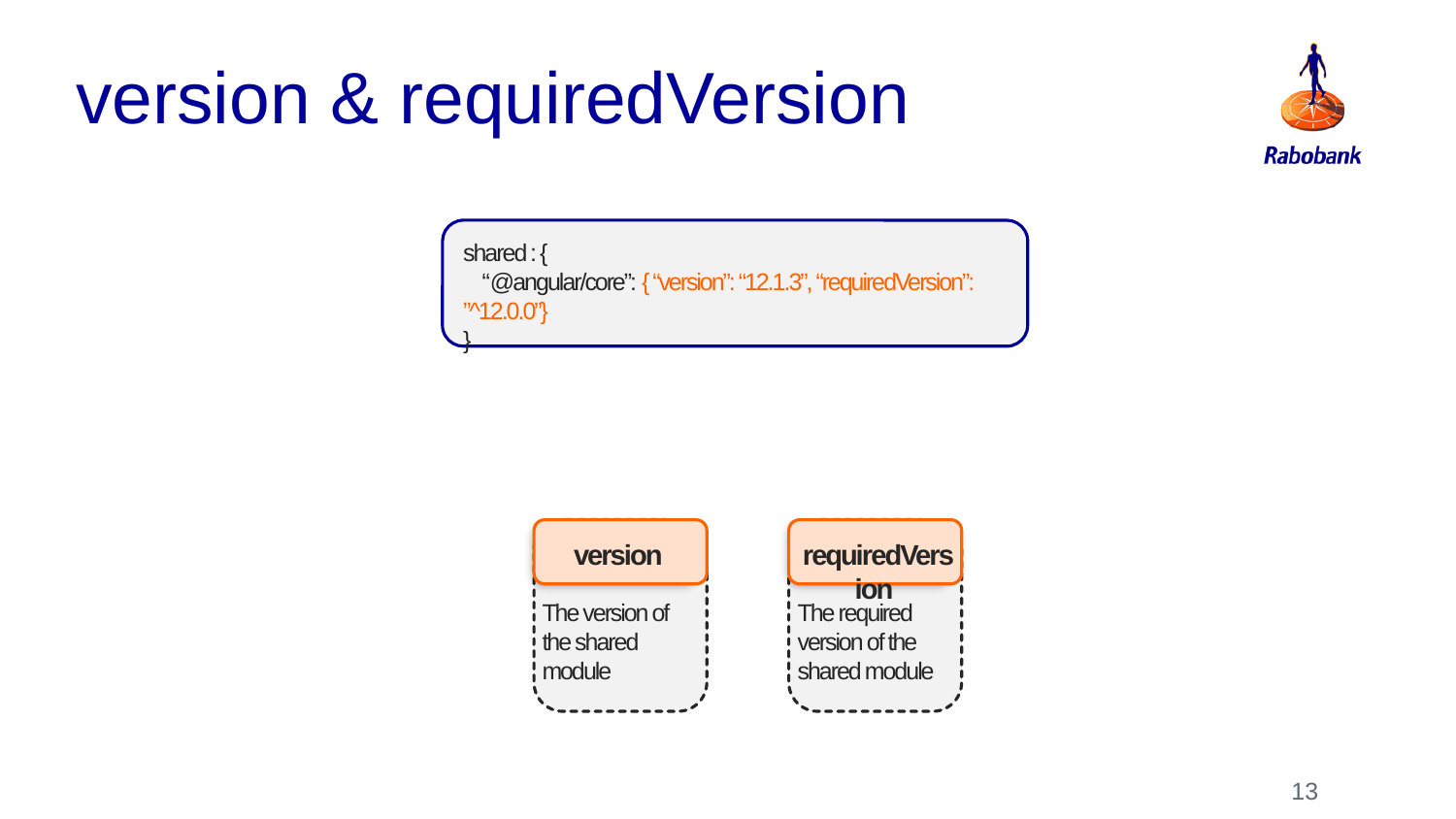

# version & requiredVersion

shared : {
    “@angular/core”: { “version”: “12.1.3”, “requiredVersion”: ”^12.0.0”}
}

version
requiredVersion
The required version of the shared module
The version of the shared module
13